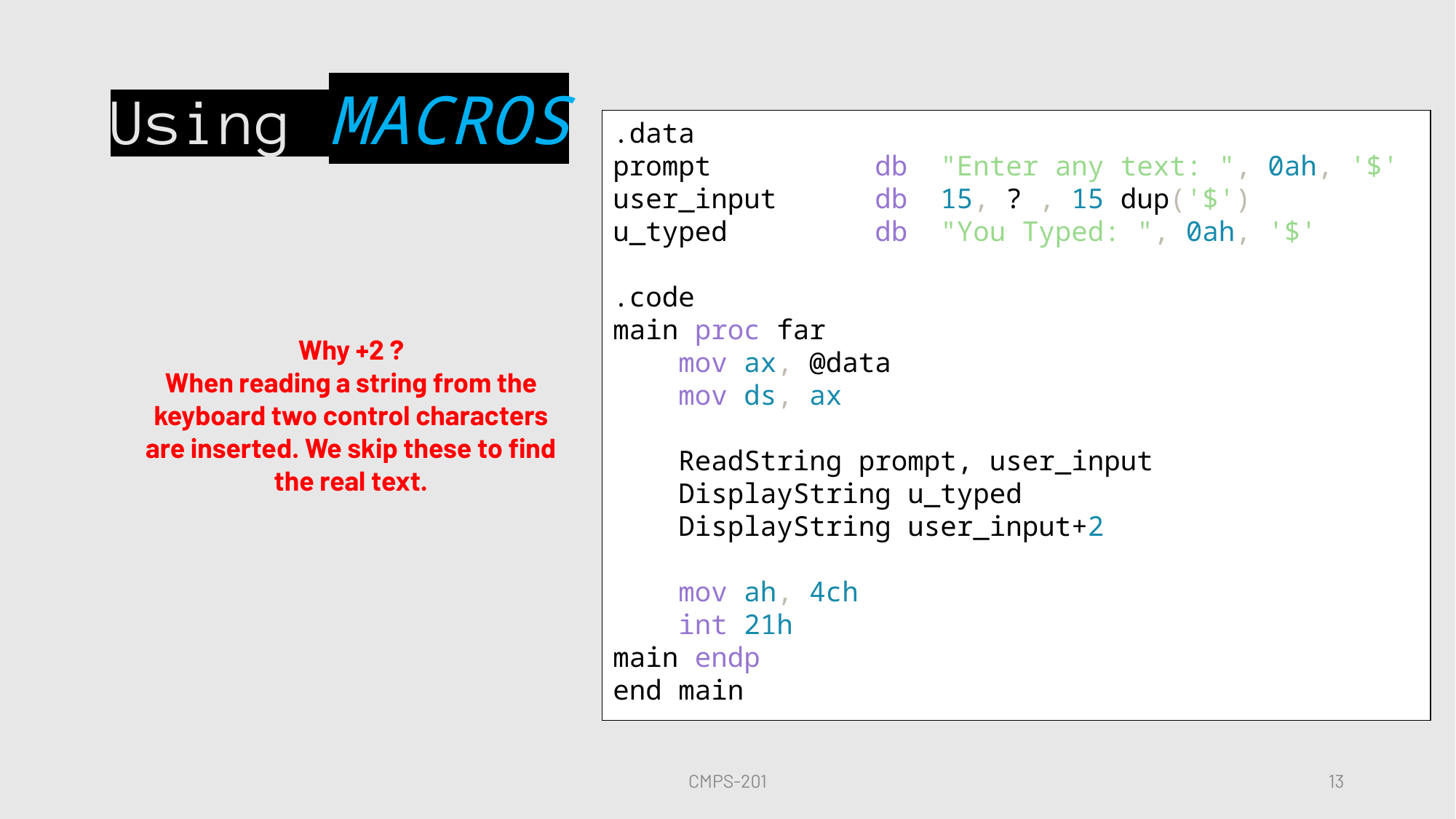

# Using MACROS
.data
prompt          db  "Enter any text: ", 0ah, '$'
user_input      db  15, ? , 15 dup('$')
u_typed         db  "You Typed: ", 0ah, '$'
.code
main proc far
    mov ax, @data
    mov ds, ax
    ReadString prompt, user_input
    DisplayString u_typed
    DisplayString user_input+2
    mov ah, 4ch
    int 21h
main endp
end main

Why +2 ?
When reading a string from the keyboard two control characters are inserted. We skip these to find the real text.
CMPS-201
13